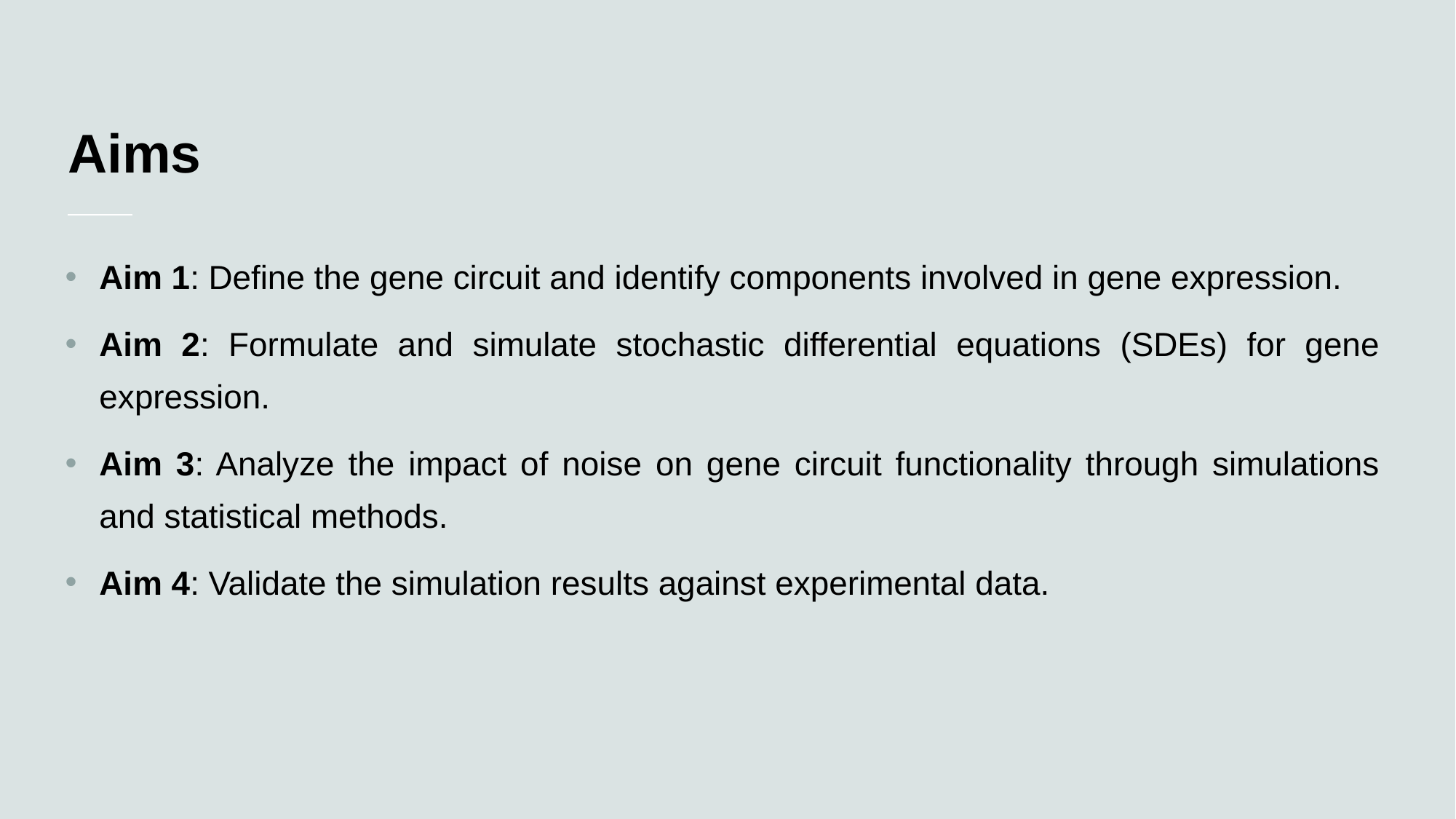

# Aims
Aim 1: Define the gene circuit and identify components involved in gene expression.
Aim 2: Formulate and simulate stochastic differential equations (SDEs) for gene expression.
Aim 3: Analyze the impact of noise on gene circuit functionality through simulations and statistical methods.
Aim 4: Validate the simulation results against experimental data.